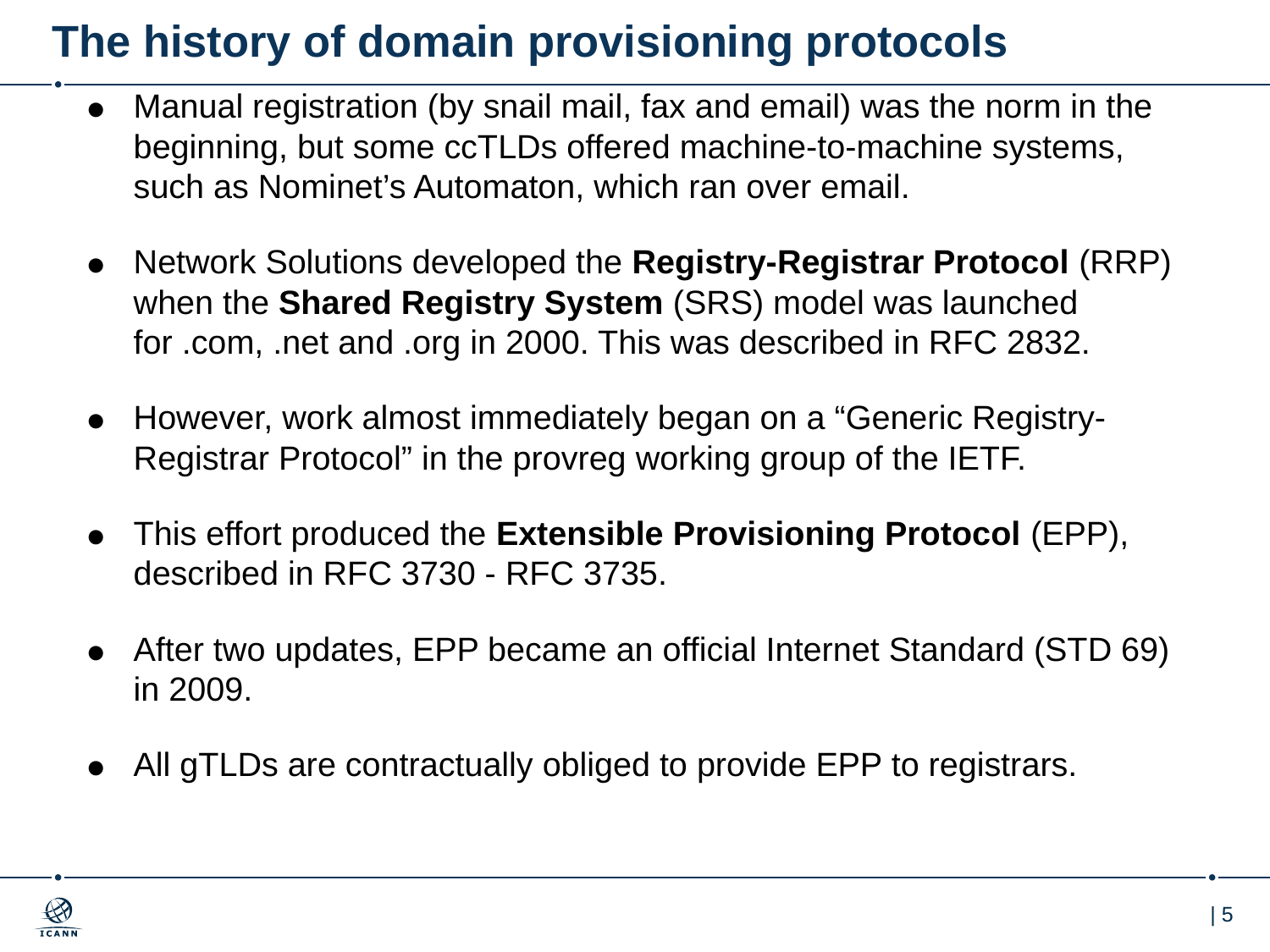

# The history of domain provisioning protocols
Manual registration (by snail mail, fax and email) was the norm in the beginning, but some ccTLDs offered machine-to-machine systems, such as Nominet’s Automaton, which ran over email.
Network Solutions developed the Registry-Registrar Protocol (RRP) when the Shared Registry System (SRS) model was launched for .com, .net and .org in 2000. This was described in RFC 2832.
However, work almost immediately began on a “Generic Registry-Registrar Protocol” in the provreg working group of the IETF.
This effort produced the Extensible Provisioning Protocol (EPP), described in RFC 3730 - RFC 3735.
After two updates, EPP became an official Internet Standard (STD 69) in 2009.
All gTLDs are contractually obliged to provide EPP to registrars.